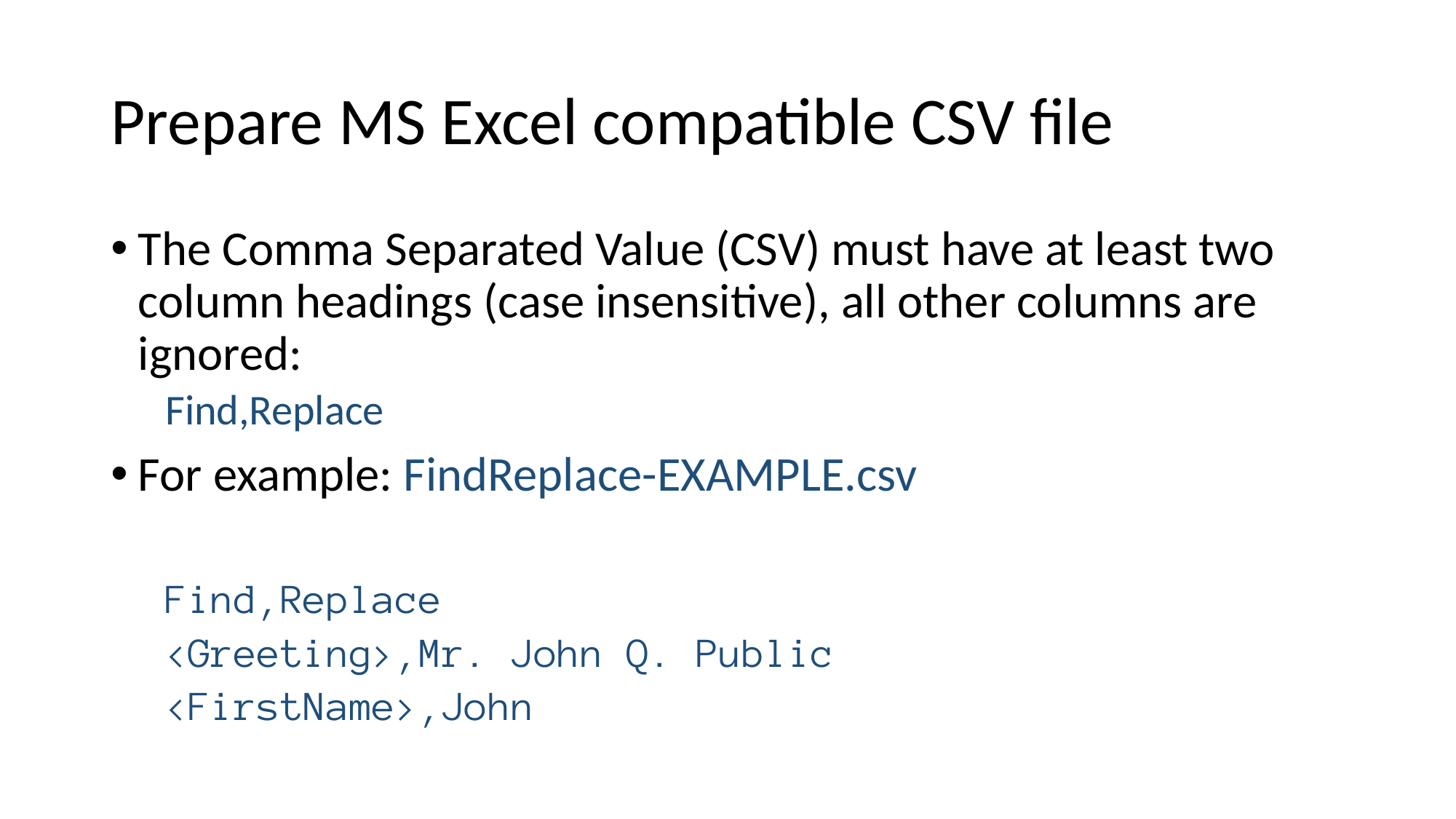

# Prepare MS Excel compatible CSV file
The Comma Separated Value (CSV) must have at least two column headings (case insensitive), all other columns are ignored:
Find,Replace
For example: FindReplace-EXAMPLE.csv

Find,Replace
<Greeting>,Mr. John Q. Public
<FirstName>,John